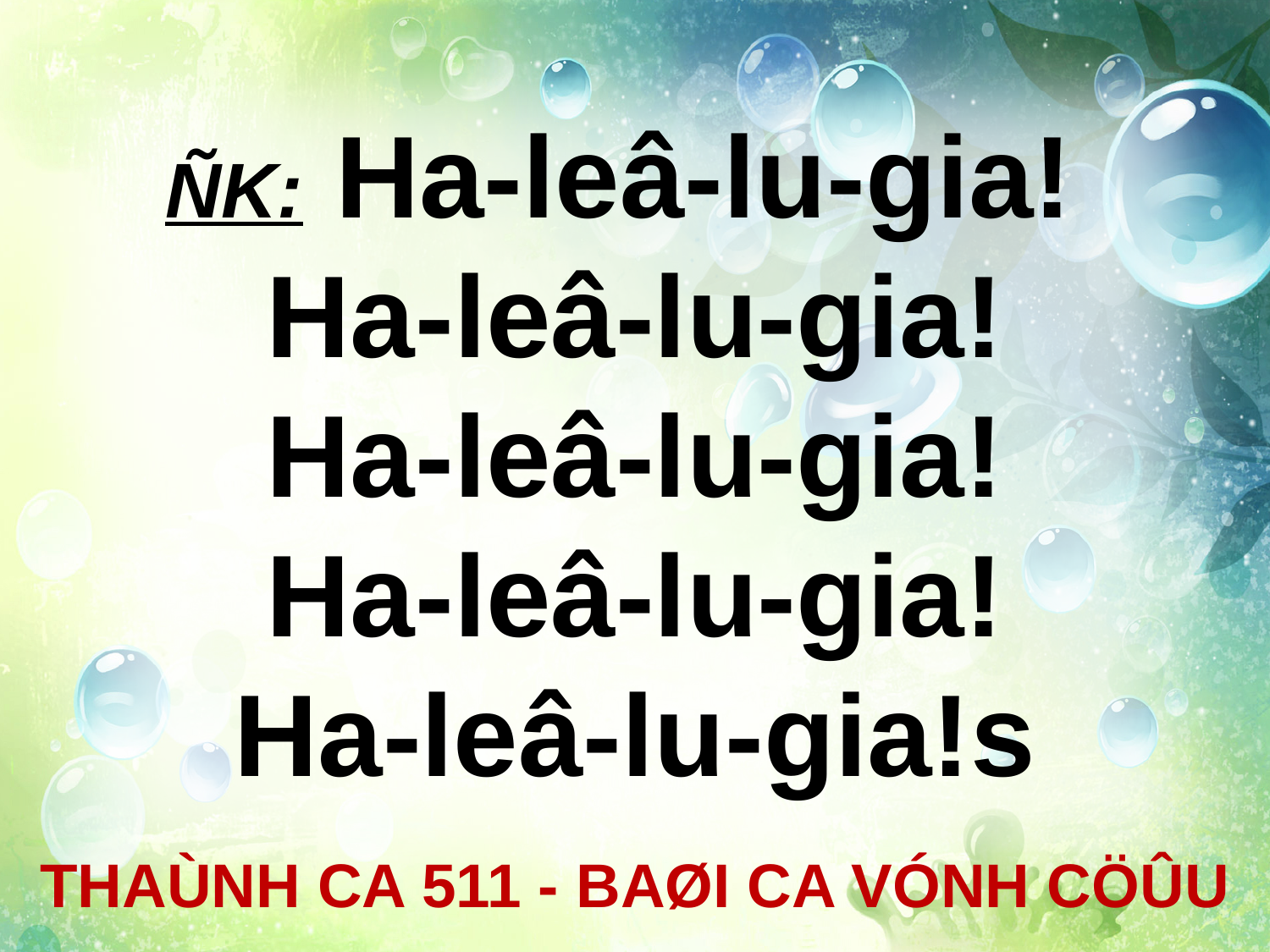

ÑK: Ha-leâ-lu-gia!
Ha-leâ-lu-gia!
Ha-leâ-lu-gia!
Ha-leâ-lu-gia!
Ha-leâ-lu-gia!s
THAÙNH CA 511 - BAØI CA VÓNH CÖÛU